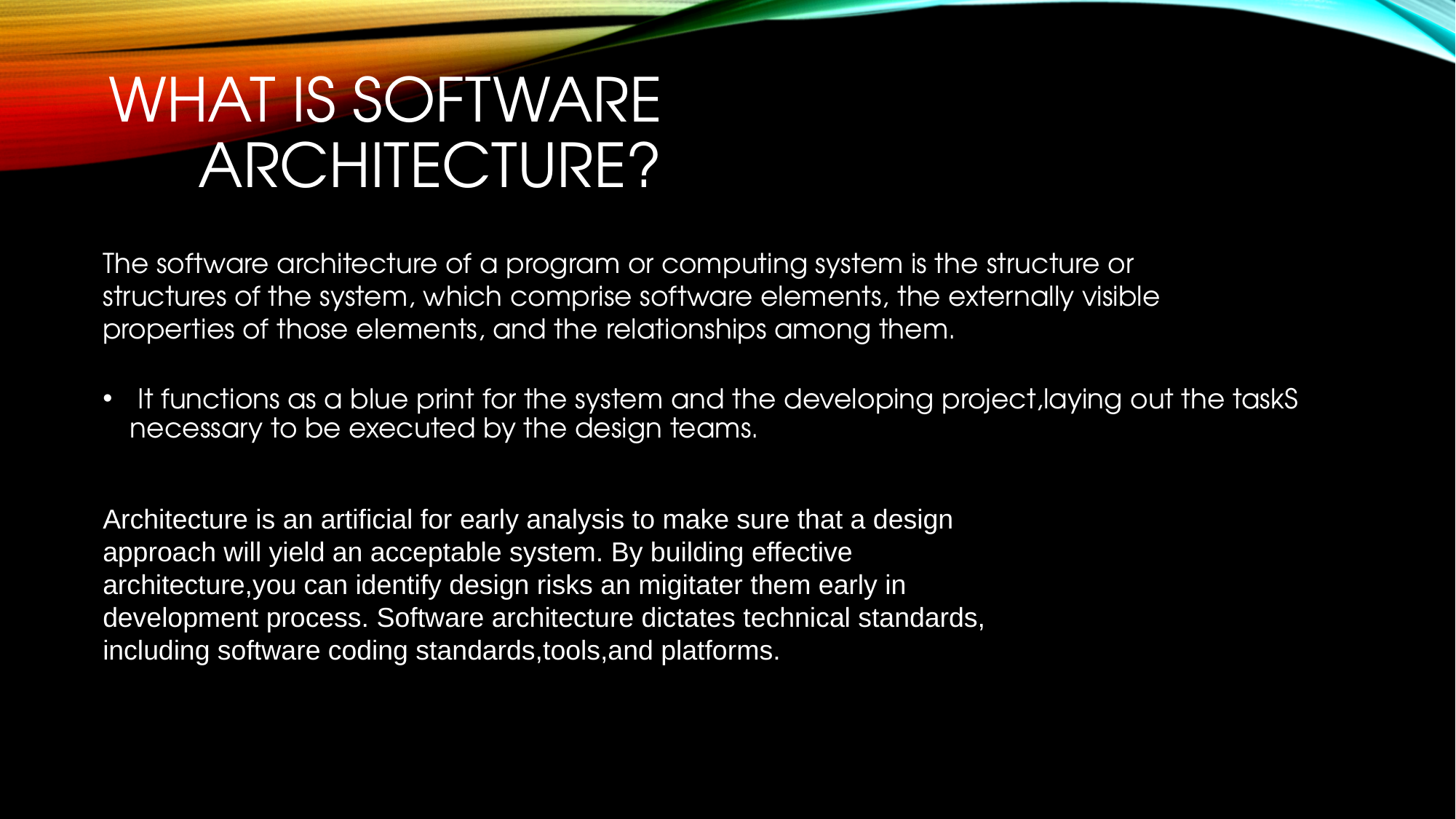

# What is software architecture?
The software architecture of a program or computing system is the structure or structures of the system, which comprise software elements, the externally visible properties of those elements, and the relationships among them.
 It functions as a blue print for the system and the developing project,laying out the taskS necessary to be executed by the design teams.
Architecture is an artificial for early analysis to make sure that a design approach will yield an acceptable system. By building effective architecture,you can identify design risks an migitater them early in development process. Software architecture dictates technical standards, including software coding standards,tools,and platforms.